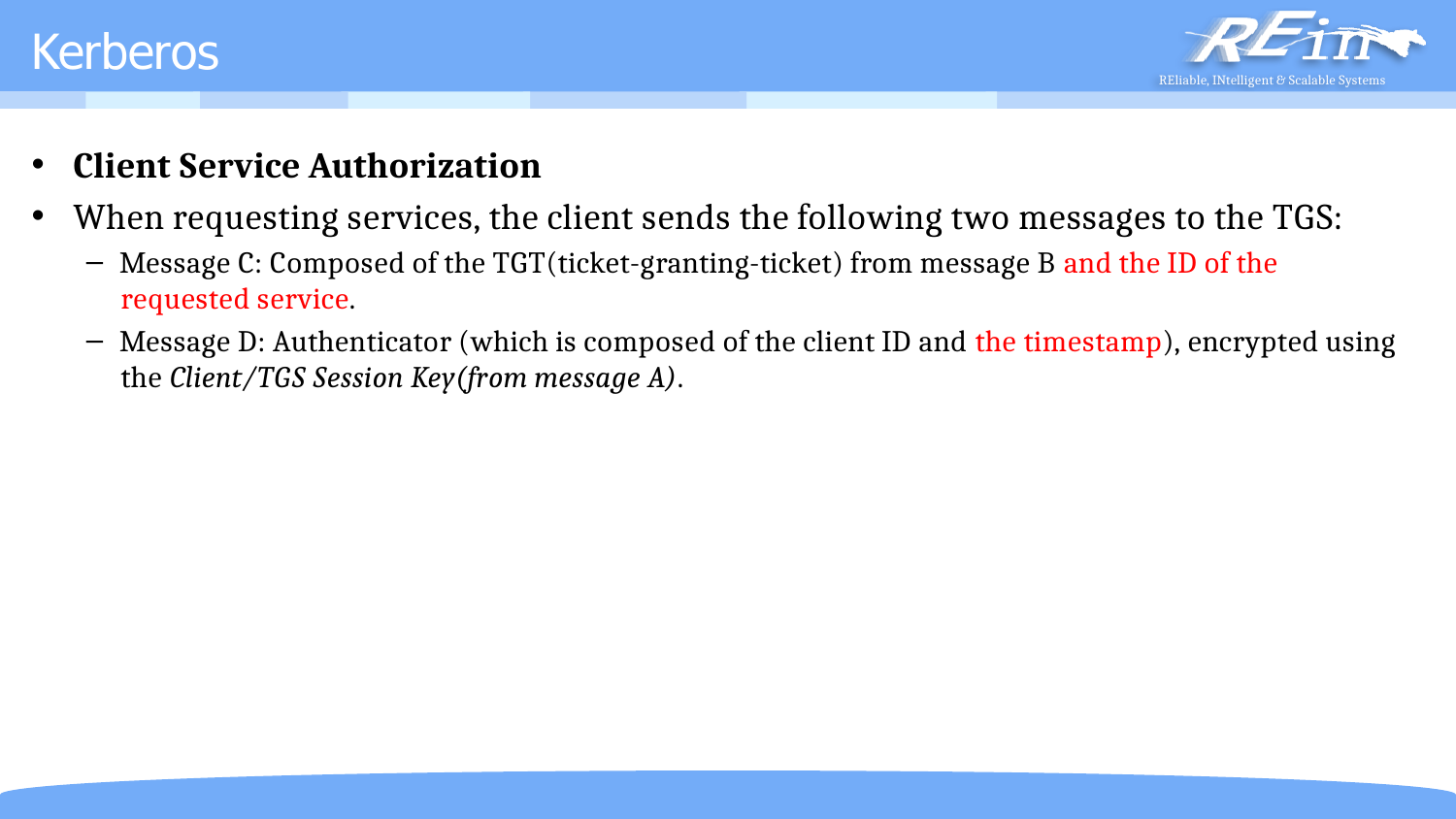

# Kerberos
Client Service Authorization
When requesting services, the client sends the following two messages to the TGS:
Message C: Composed of the TGT(ticket-granting-ticket) from message B and the ID of the requested service.
Message D: Authenticator (which is composed of the client ID and the timestamp), encrypted using the Client/TGS Session Key(from message A).
32